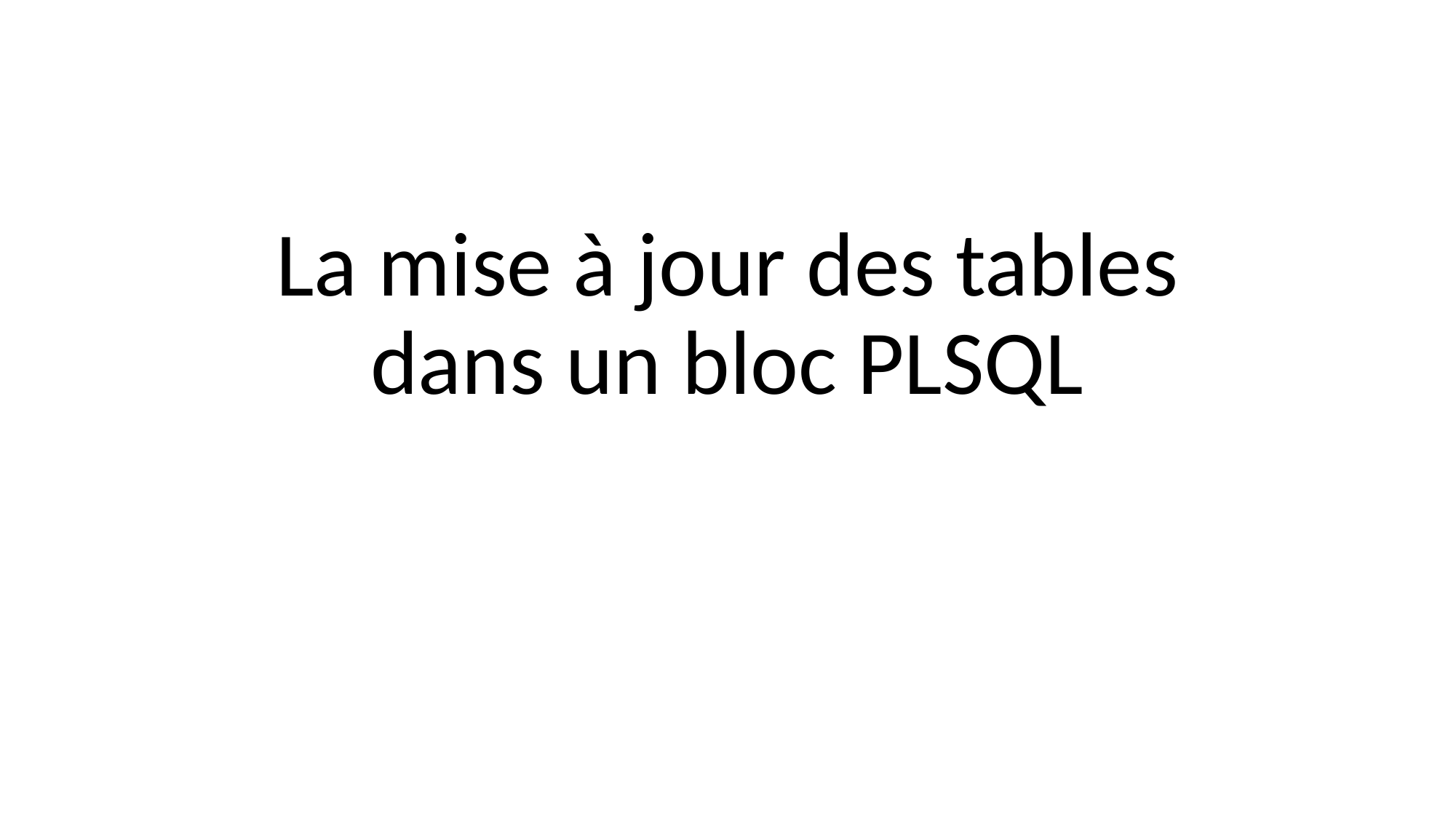

# La mise à jour des tables dans un bloc PLSQL